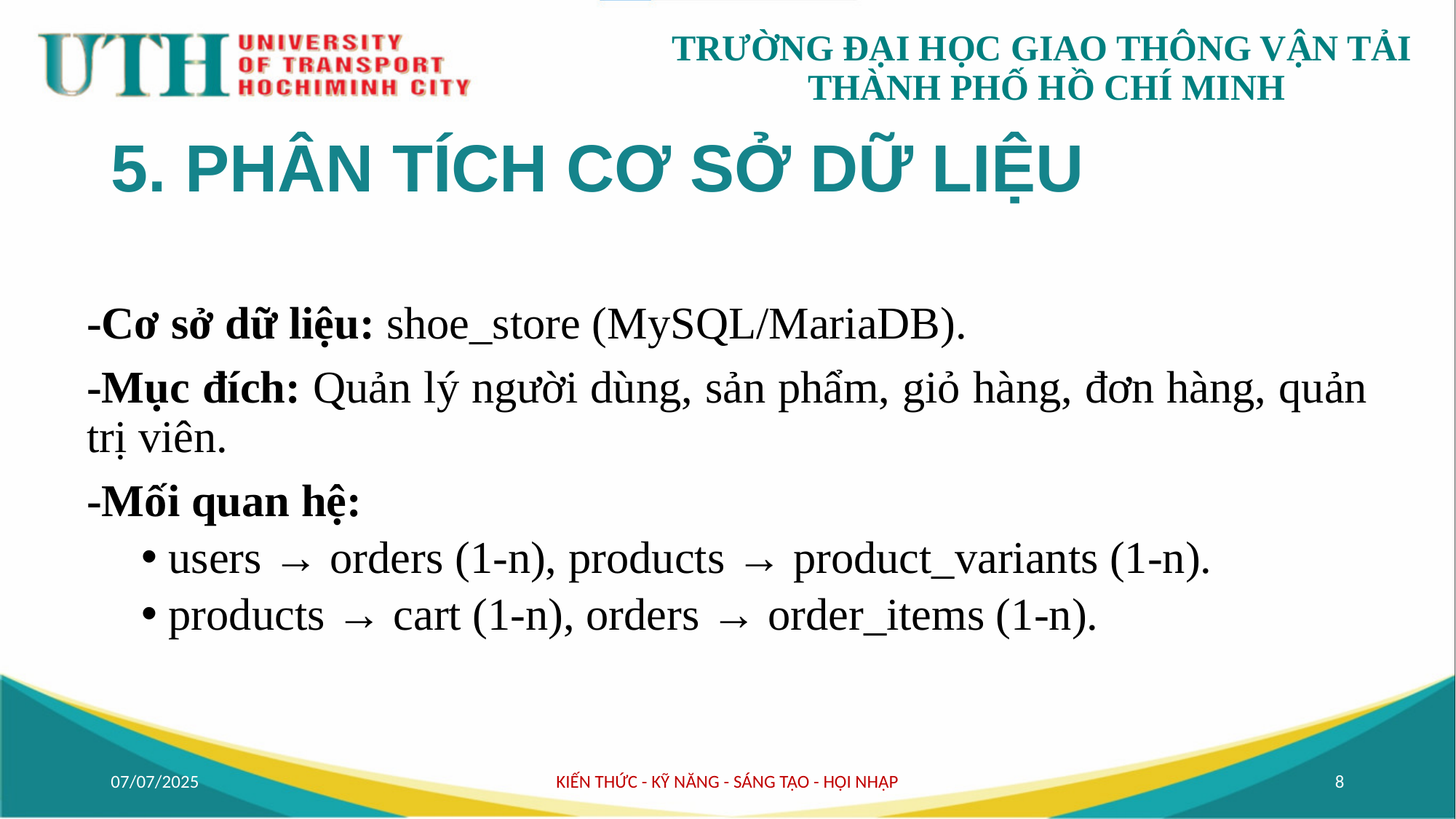

# 5. PHÂN TÍCH CƠ SỞ DỮ LIỆU
-Cơ sở dữ liệu: shoe_store (MySQL/MariaDB).
-Mục đích: Quản lý người dùng, sản phẩm, giỏ hàng, đơn hàng, quản trị viên.
-Mối quan hệ:
users → orders (1-n), products → product_variants (1-n).
products → cart (1-n), orders → order_items (1-n).
07/07/2025
KIẾN THỨC - KỸ NĂNG - SÁNG TẠO - HỘI NHẬP
8